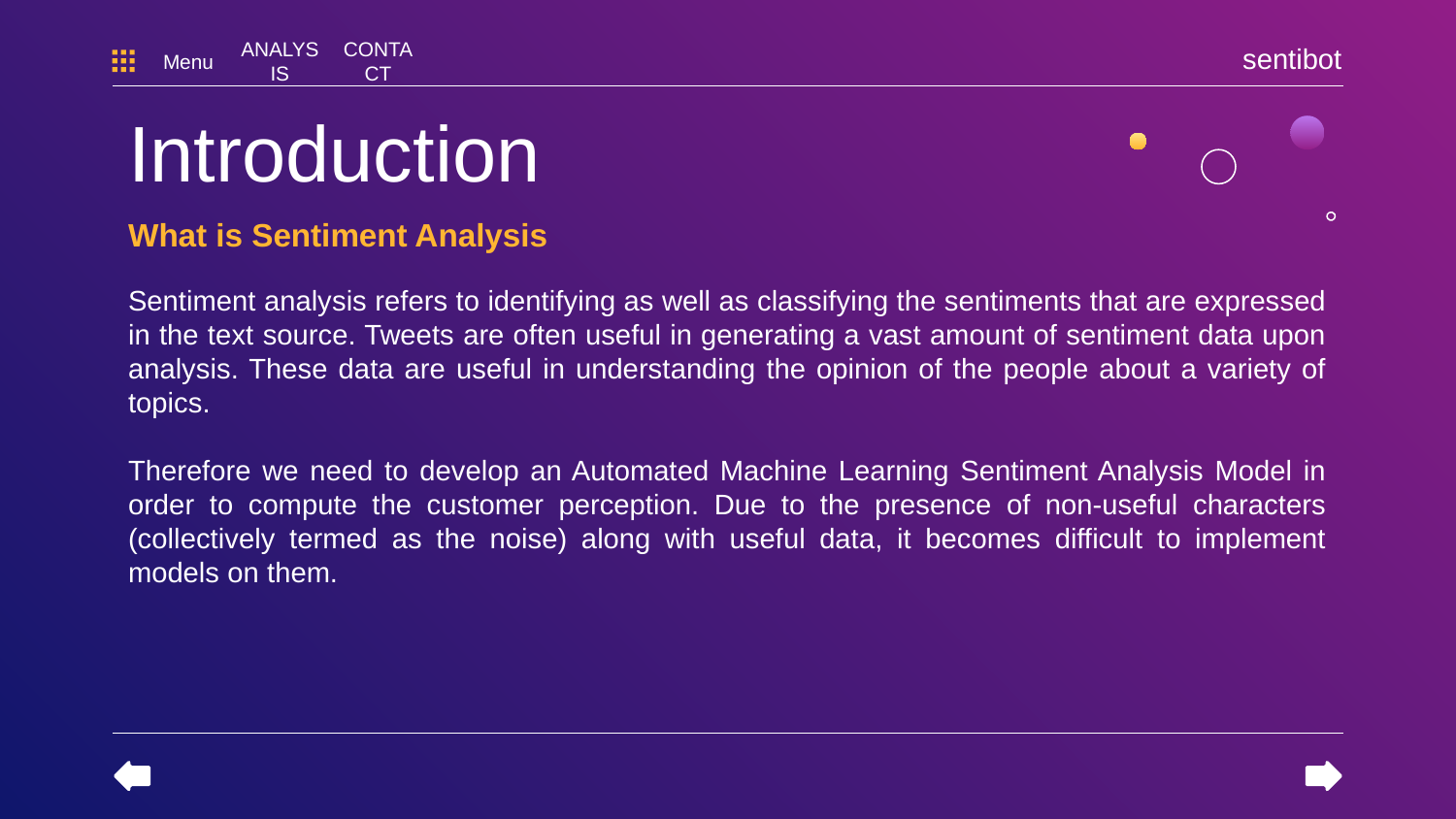

sentibot
Menu
ANALYSIS
CONTACT

# Introduction

What is Sentiment Analysis

Sentiment analysis refers to identifying as well as classifying the sentiments that are expressed in the text source. Tweets are often useful in generating a vast amount of sentiment data upon analysis. These data are useful in understanding the opinion of the people about a variety of topics.

Therefore we need to develop an Automated Machine Learning Sentiment Analysis Model in order to compute the customer perception. Due to the presence of non-useful characters (collectively termed as the noise) along with useful data, it becomes difficult to implement models on them.